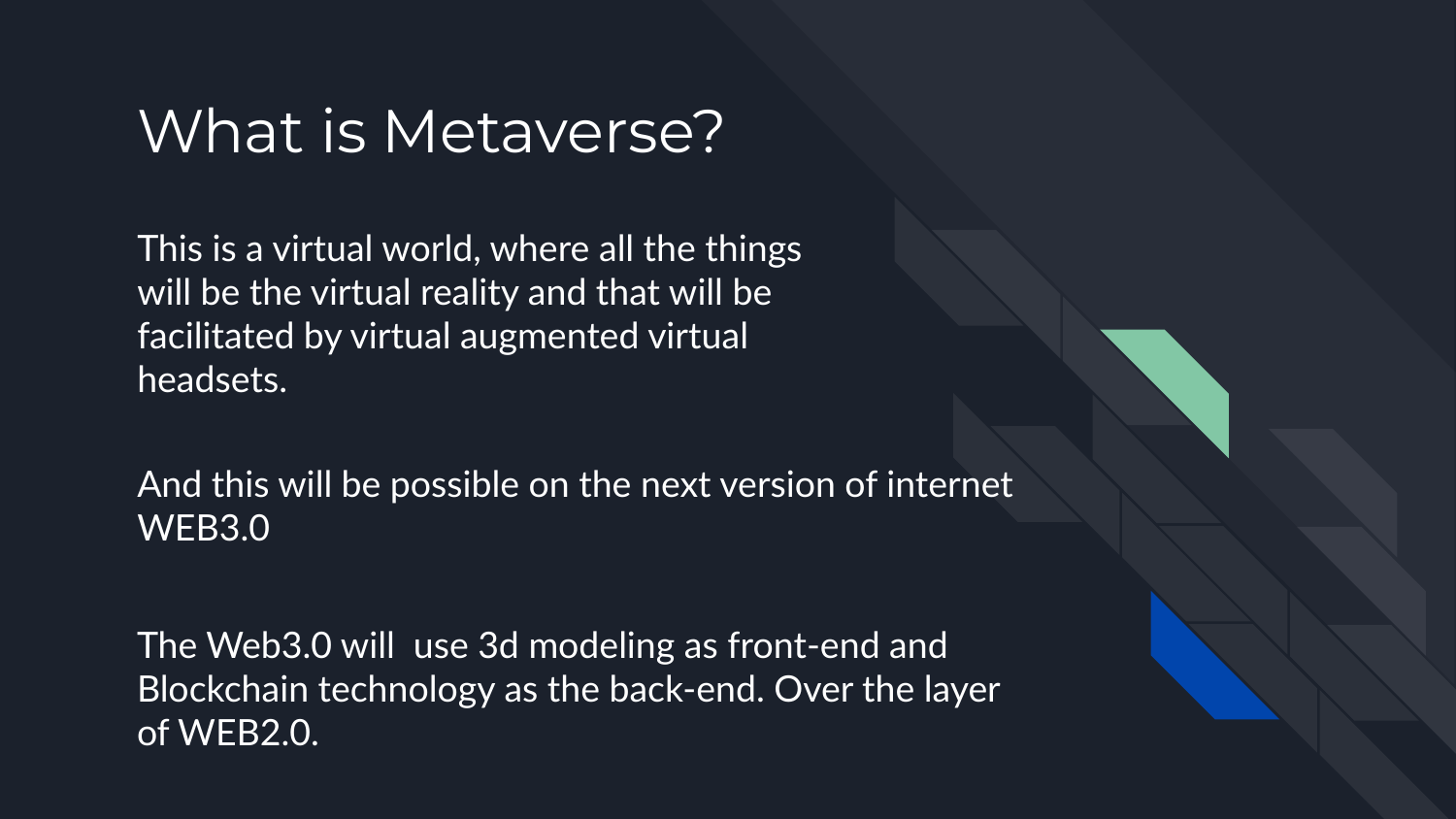

# What is Metaverse?
This is a virtual world, where all the things will be the virtual reality and that will be facilitated by virtual augmented virtual headsets.
And this will be possible on the next version of internet WEB3.0
The Web3.0 will  use 3d modeling as front-end and Blockchain technology as the back-end. Over the layer of WEB2.0.